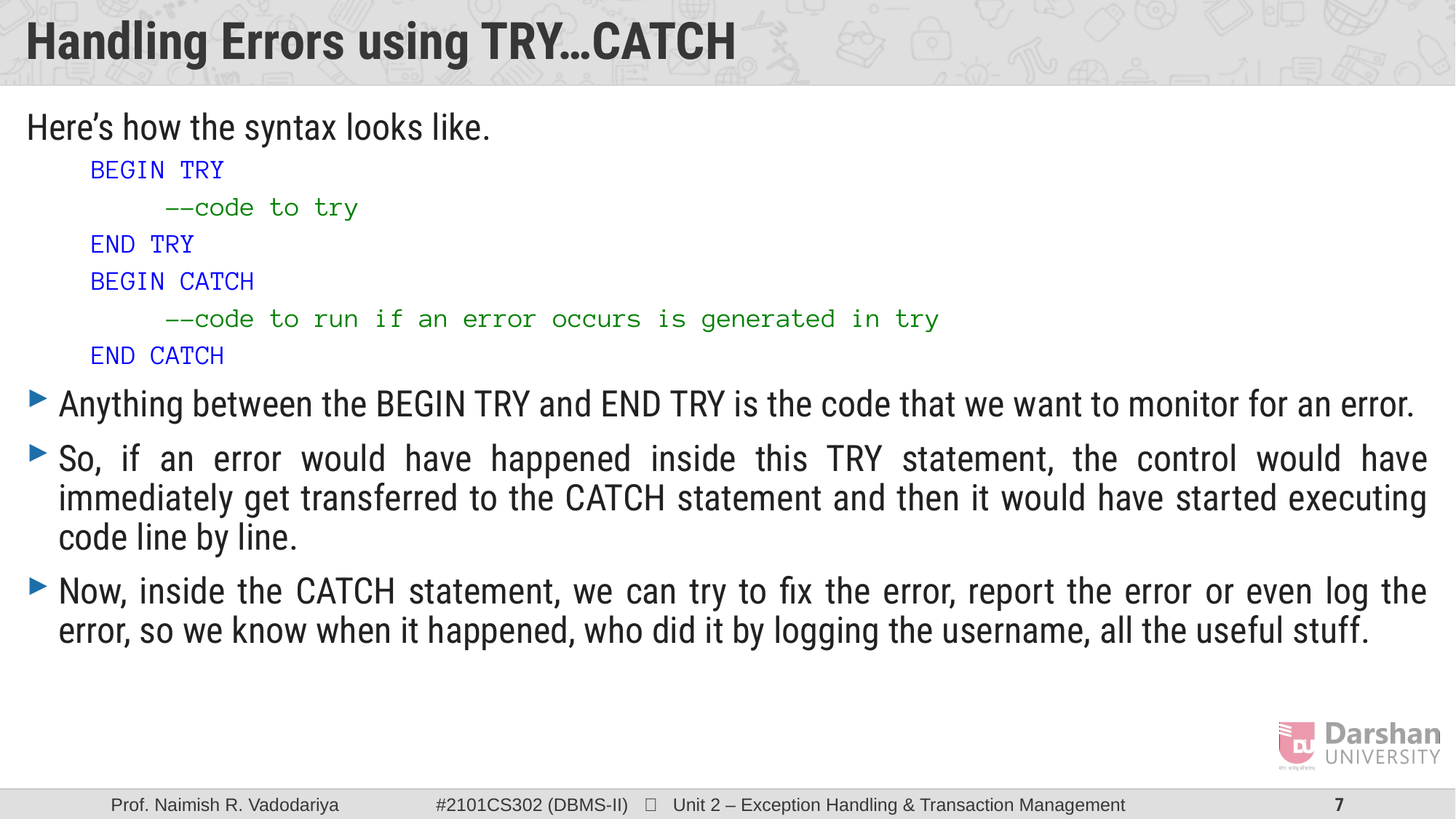

# Handling Errors using TRY…CATCH
Here’s how the syntax looks like.
BEGIN TRY
     --code to try
END TRY
BEGIN CATCH
     --code to run if an error occurs is generated in try
END CATCH
Anything between the BEGIN TRY and END TRY is the code that we want to monitor for an error.
So, if an error would have happened inside this TRY statement, the control would have immediately get transferred to the CATCH statement and then it would have started executing code line by line.
Now, inside the CATCH statement, we can try to fix the error, report the error or even log the error, so we know when it happened, who did it by logging the username, all the useful stuff.